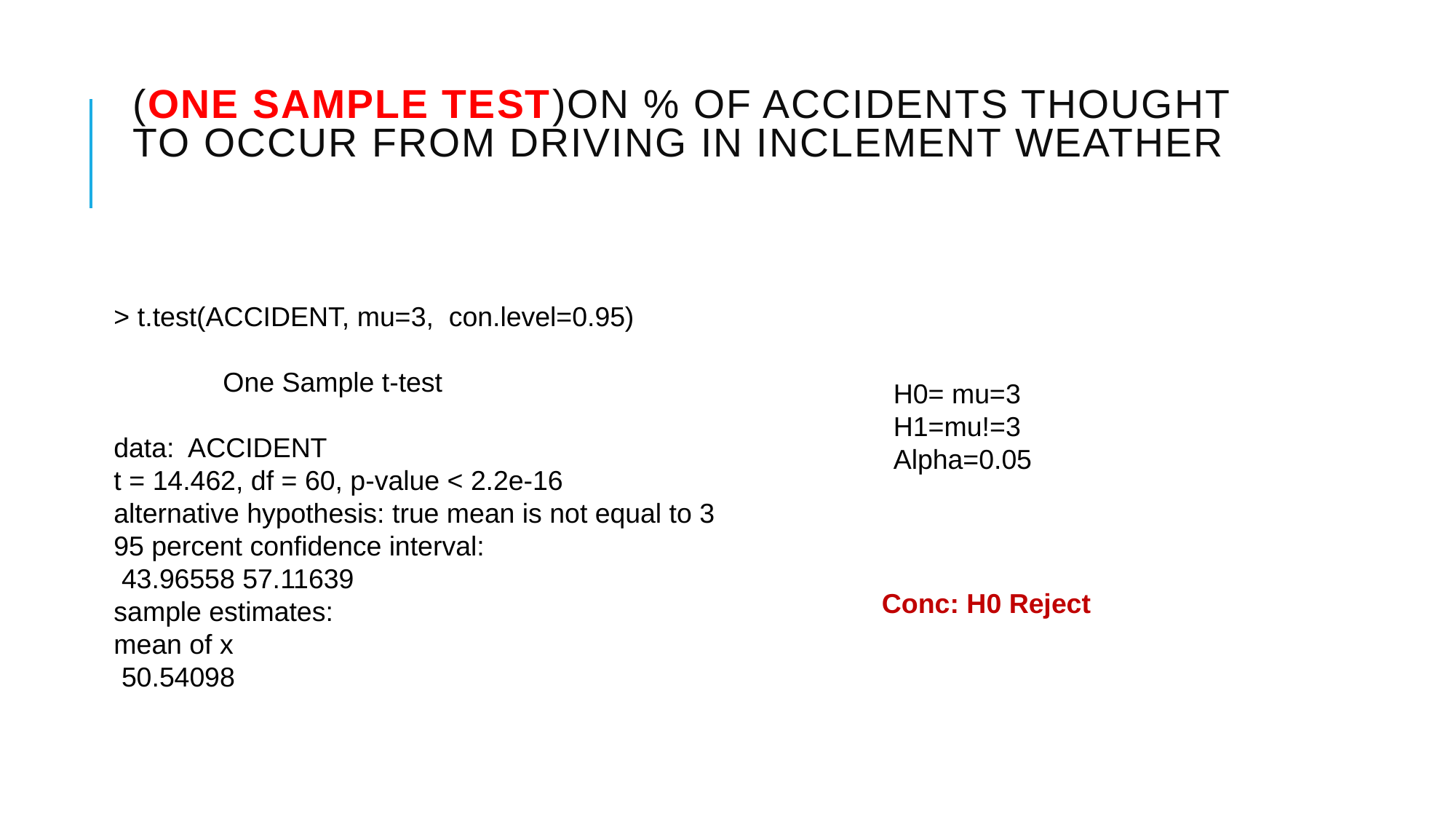

# (ONE SAMPLE TEST)ON % of accidents thought to occur from driving in inclement weather

> t.test(ACCIDENT, mu=3,  con.level=0.95)

	One Sample t-test

data:  ACCIDENT
t = 14.462, df = 60, p-value < 2.2e-16
alternative hypothesis: true mean is not equal to 3
95 percent confidence interval:
 43.96558 57.11639
sample estimates:
mean of x
 50.54098
H0= mu=3
H1=mu!=3
Alpha=0.05
Conc: H0 Reject